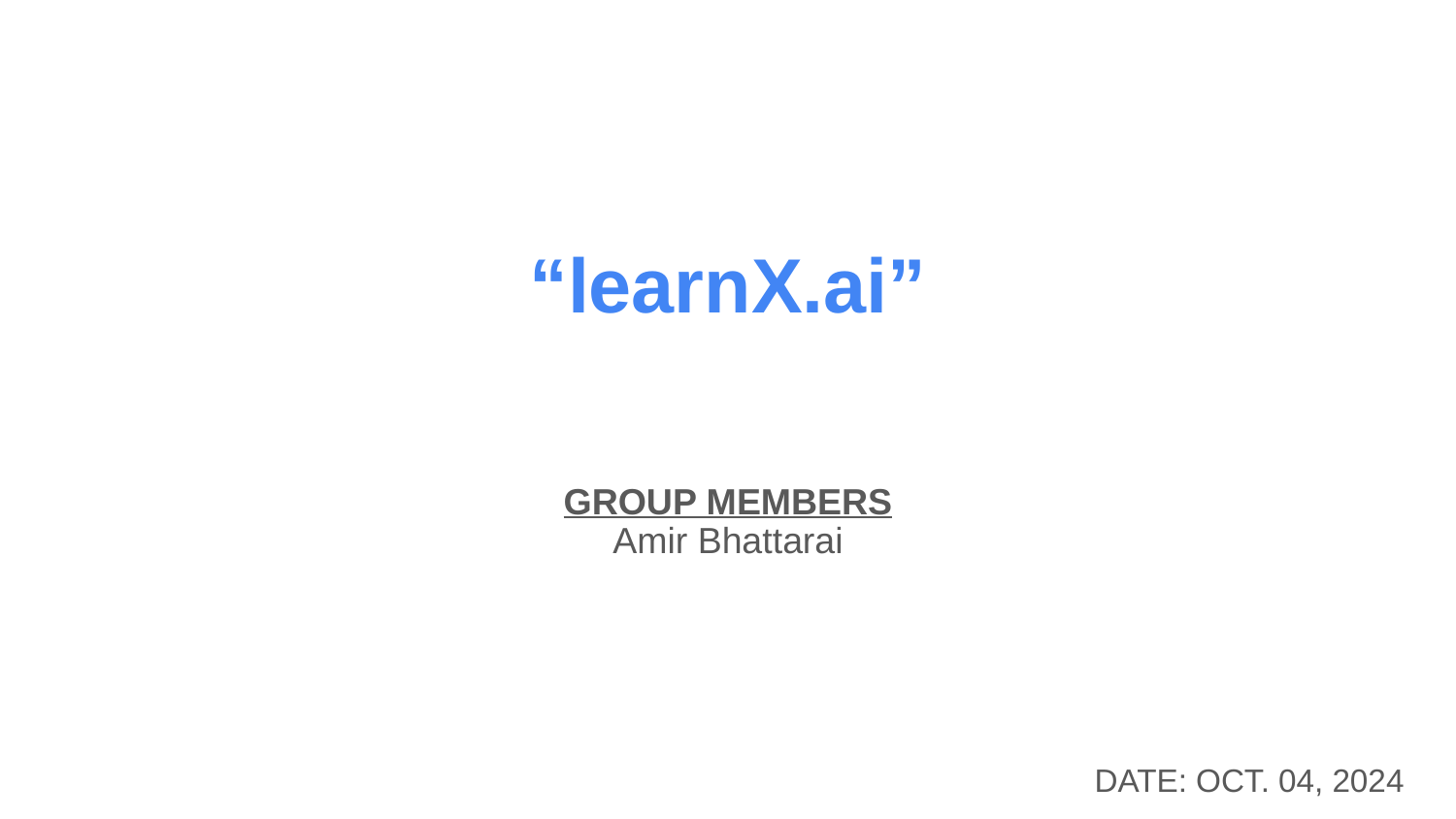

# “learnX.ai”
GROUP MEMBERS
Amir Bhattarai

DATE: OCT. 04, 2024